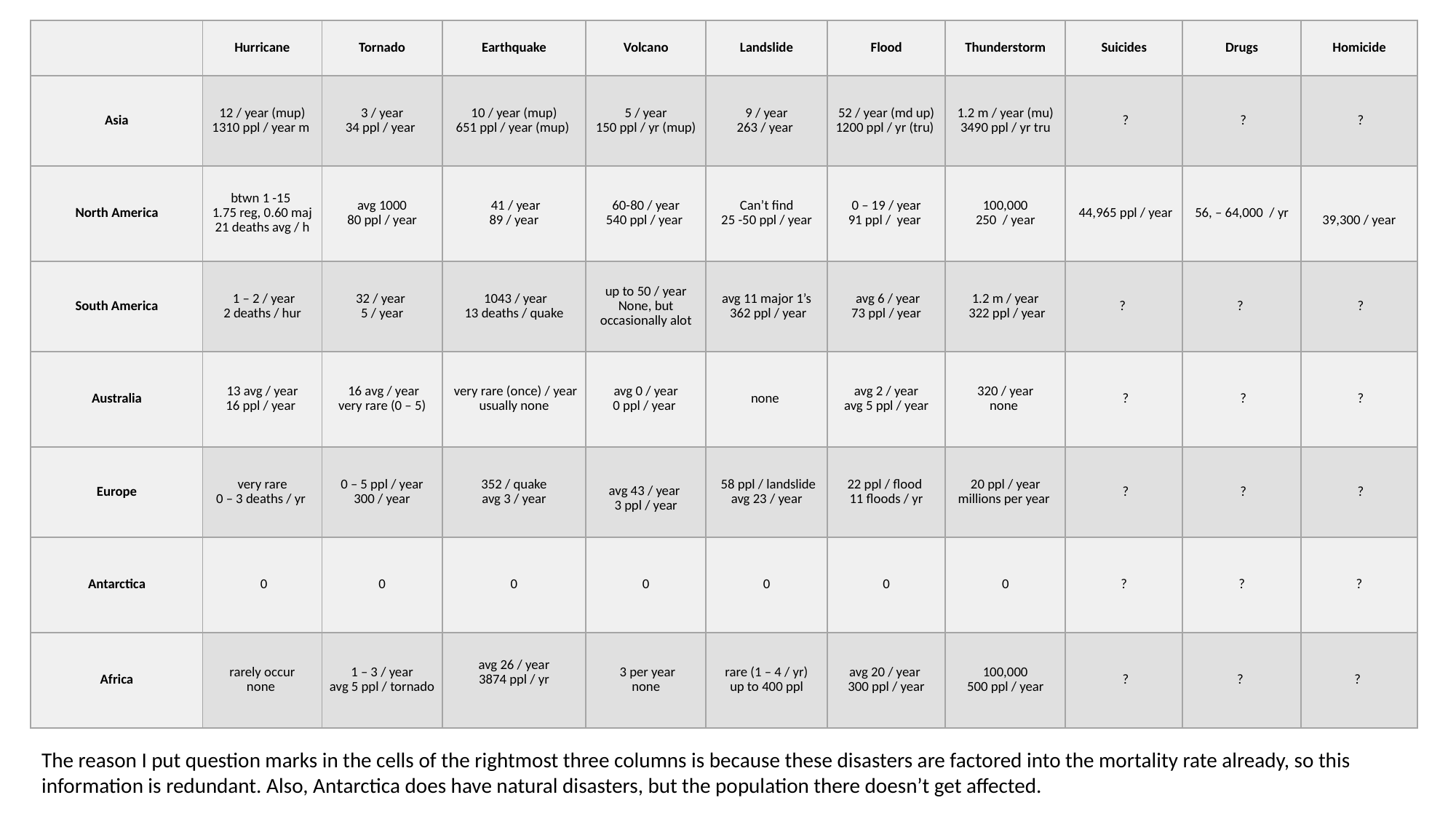

|  | Hurricane | Tornado | Earthquake | Volcano | Landslide | Flood | Thunderstorm | Suicides | Drugs | Homicide |
| --- | --- | --- | --- | --- | --- | --- | --- | --- | --- | --- |
| Asia | 12 / year (mup) 1310 ppl / year m | 3 / year 34 ppl / year | 10 / year (mup) 651 ppl / year (mup) | 5 / year 150 ppl / yr (mup) | 9 / year 263 / year | 52 / year (md up) 1200 ppl / yr (tru) | 1.2 m / year (mu) 3490 ppl / yr tru | ? | ? | ? |
| North America | btwn 1 -15  1.75 reg, 0.60 maj 21 deaths avg / h | avg 1000 80 ppl / year | 41 / year 89 / year | 60-80 / year 540 ppl / year | Can’t find 25 -50 ppl / year | 0 – 19 / year 91 ppl / year | 100,000 250 / year | 44,965 ppl / year | 56, – 64,000  / yr | 39,300 / year |
| South America | 1 – 2 / year 2 deaths / hur | 32 / year  5 / year | 1043 / year 13 deaths / quake | up to 50 / year None, but occasionally alot | avg 11 major 1’s  362 ppl / year | avg 6 / year 73 ppl / year | 1.2 m / year  322 ppl / year | ? | ? | ? |
| Australia | 13 avg / year 16 ppl / year | 16 avg / year very rare (0 – 5) | very rare (once) / year usually none | avg 0 / year 0 ppl / year | none | avg 2 / year avg 5 ppl / year | 320 / year none | ? | ? | ? |
| Europe | very rare 0 – 3 deaths / yr | 0 – 5 ppl / year 300 / year | 352 / quake avg 3 / year | avg 43 / year  3 ppl / year | 58 ppl / landslide avg 23 / year | 22 ppl / flood  11 floods / yr | 20 ppl / year millions per year | ? | ? | ? |
| Antarctica | 0 | 0 | 0 | 0 | 0 | 0 | 0 | ? | ? | ? |
| Africa | rarely occur none | 1 – 3 / year avg 5 ppl / tornado | avg 26 / year 3874 ppl / yr | 3 per year none | rare (1 – 4 / yr) up to 400 ppl | avg 20 / year  300 ppl / year | 100,000 500 ppl / year | ? | ? | ? |
The reason I put question marks in the cells of the rightmost three columns is because these disasters are factored into the mortality rate already, so this information is redundant. Also, Antarctica does have natural disasters, but the population there doesn’t get affected.